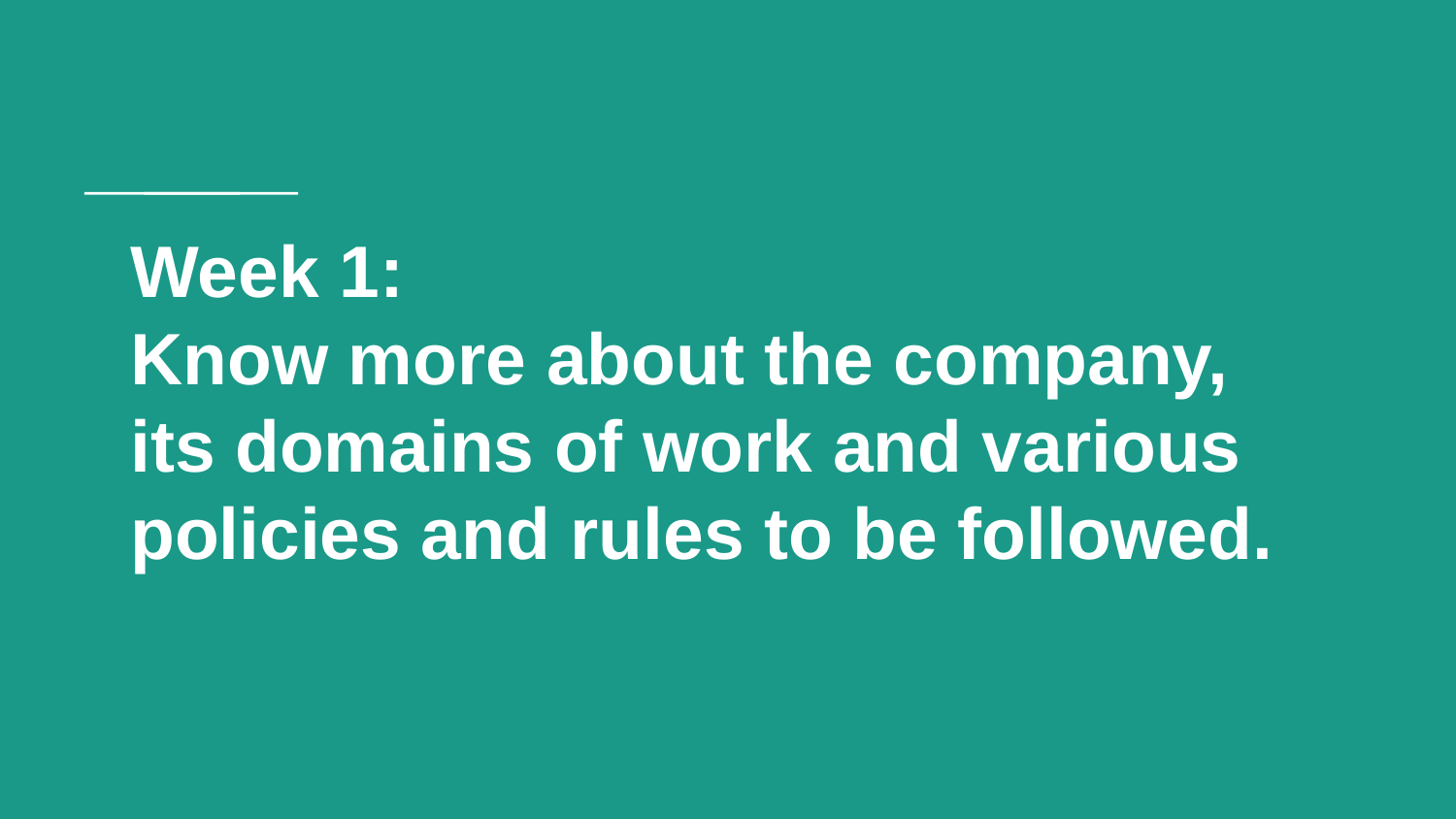

# Week 1: Know more about the company, its domains of work and various policies and rules to be followed.